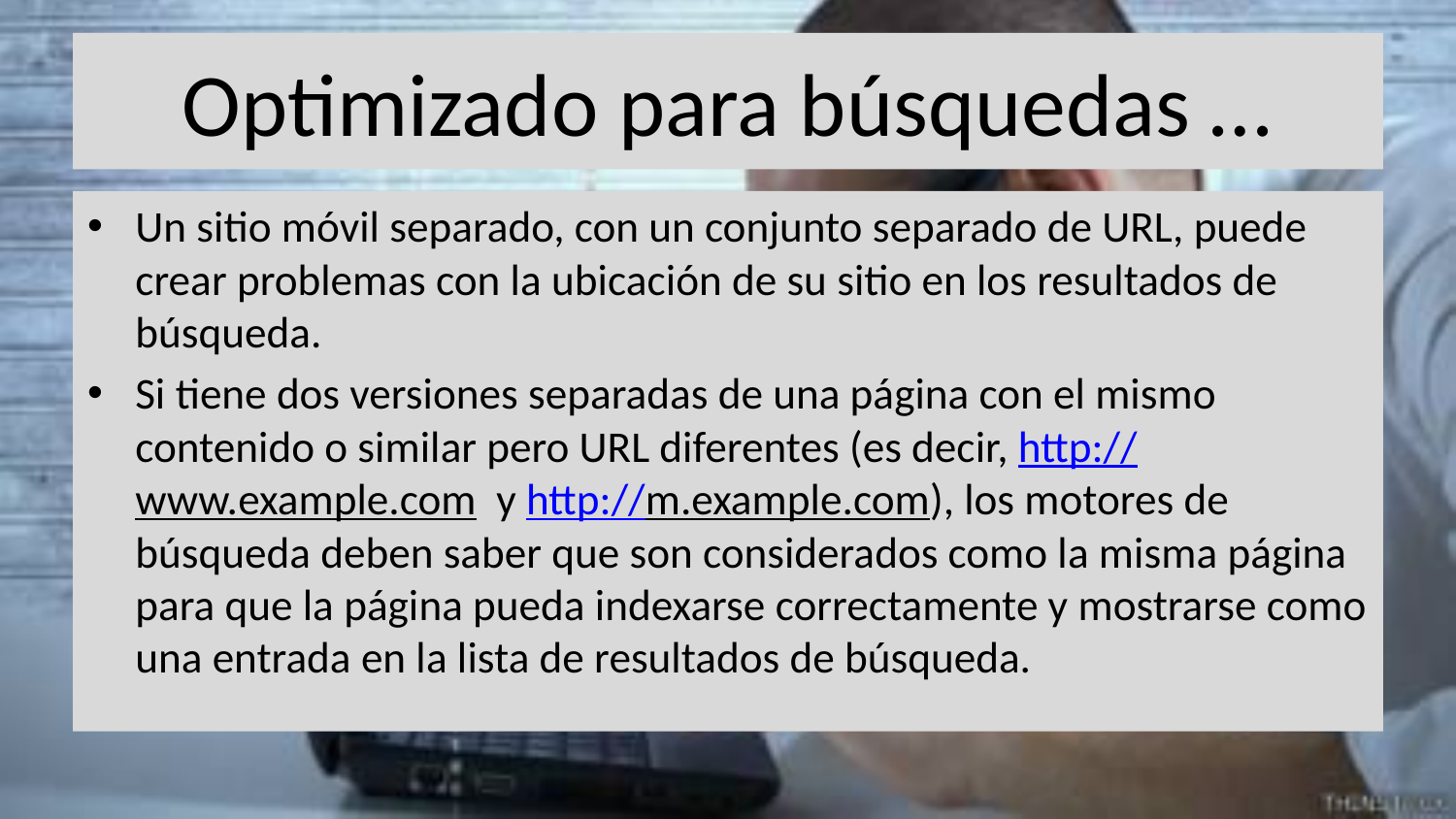

# Optimizado para búsquedas …
Un sitio móvil separado, con un conjunto separado de URL, puede crear problemas con la ubicación de su sitio en los resultados de búsqueda.
Si tiene dos versiones separadas de una página con el mismo contenido o similar pero URL diferentes (es decir, http://www.example.com  y http://m.example.com), los motores de búsqueda deben saber que son considerados como la misma página para que la página pueda indexarse ​​correctamente y mostrarse como una entrada en la lista de resultados de búsqueda.